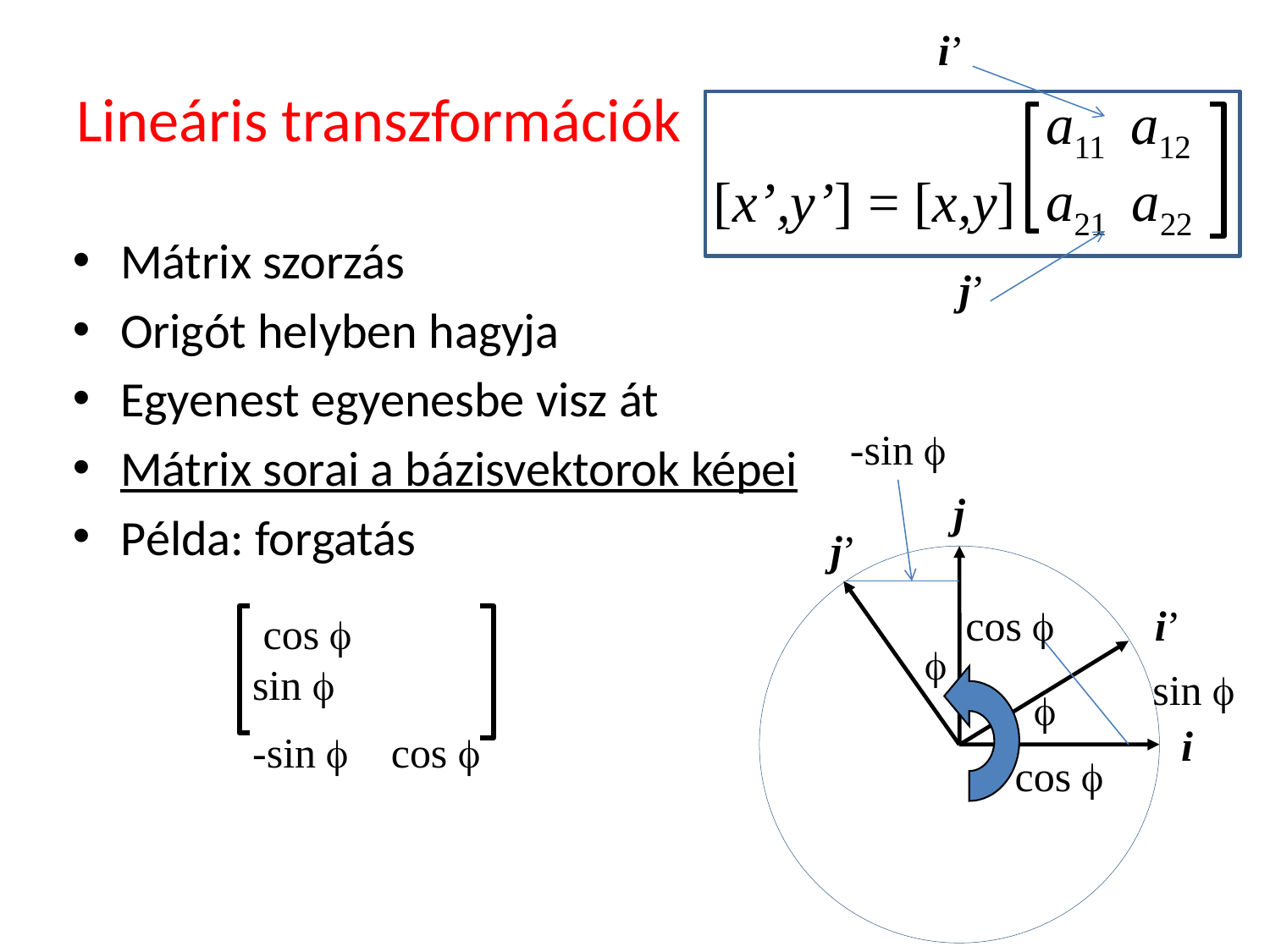

i’
# Lineáris transzformációk
a11   a12
a21   a22

[x’,y’] = [x,y]

Mátrix szorzás
Origót helyben hagyja
Egyenest egyenesbe visz át
Mátrix sorai a bázisvektorok képei
Példa: forgatás
j’
-sin φ
j
j’

cos φ
i’
 cos φ    sin φ

-sin φ    cos φ

φ

sin φ
φ

i
cos φ